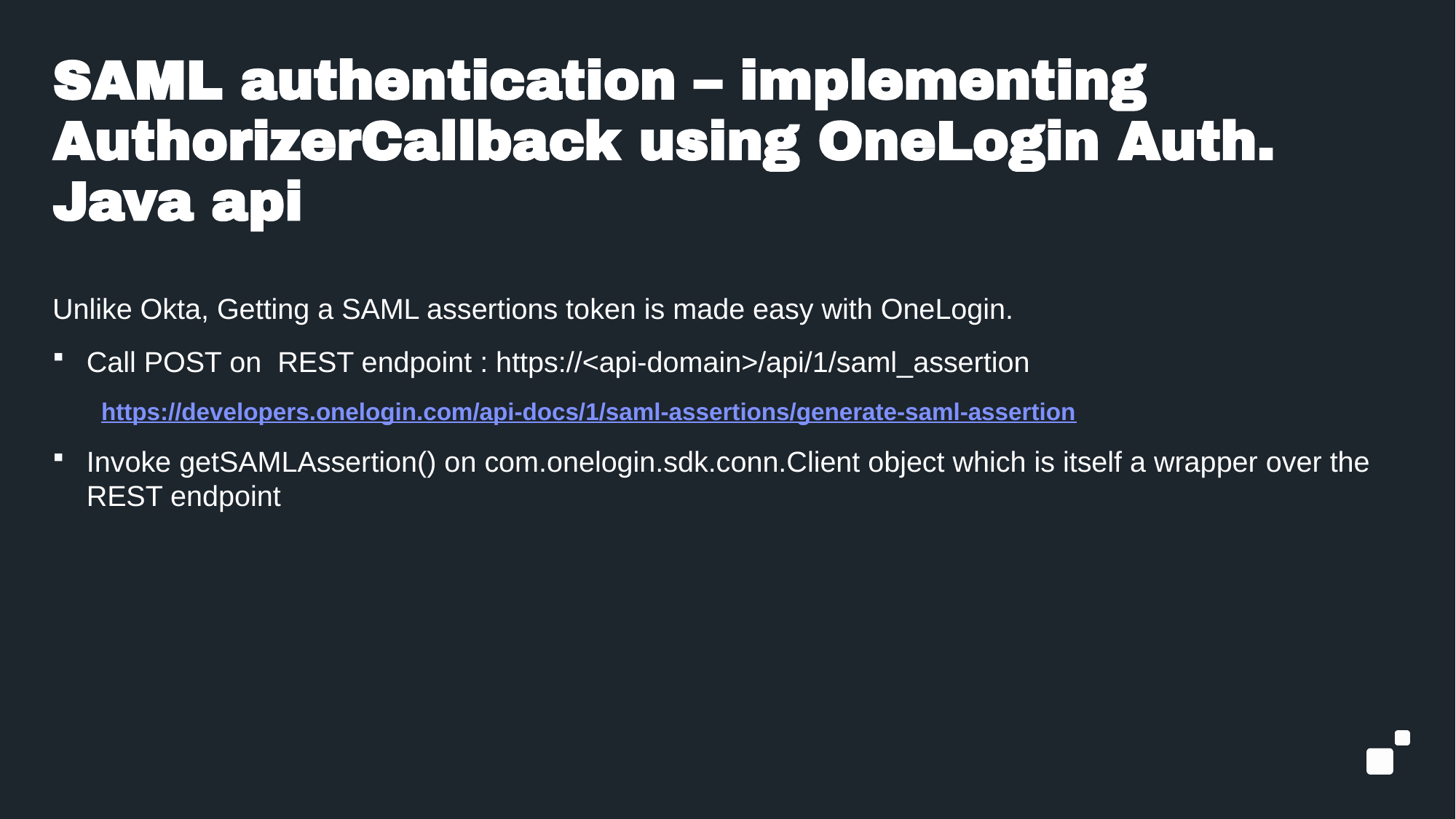

SAML authentication – implementing AuthorizerCallback using OneLogin Auth. Java api

Unlike Okta, Getting a SAML assertions token is made easy with OneLogin.
Call POST on  REST endpoint : https://<api-domain>/api/1/saml_assertion
 https://developers.onelogin.com/api-docs/1/saml-assertions/generate-saml-assertion
Invoke getSAMLAssertion() on com.onelogin.sdk.conn.Client object which is itself a wrapper over the REST endpoint